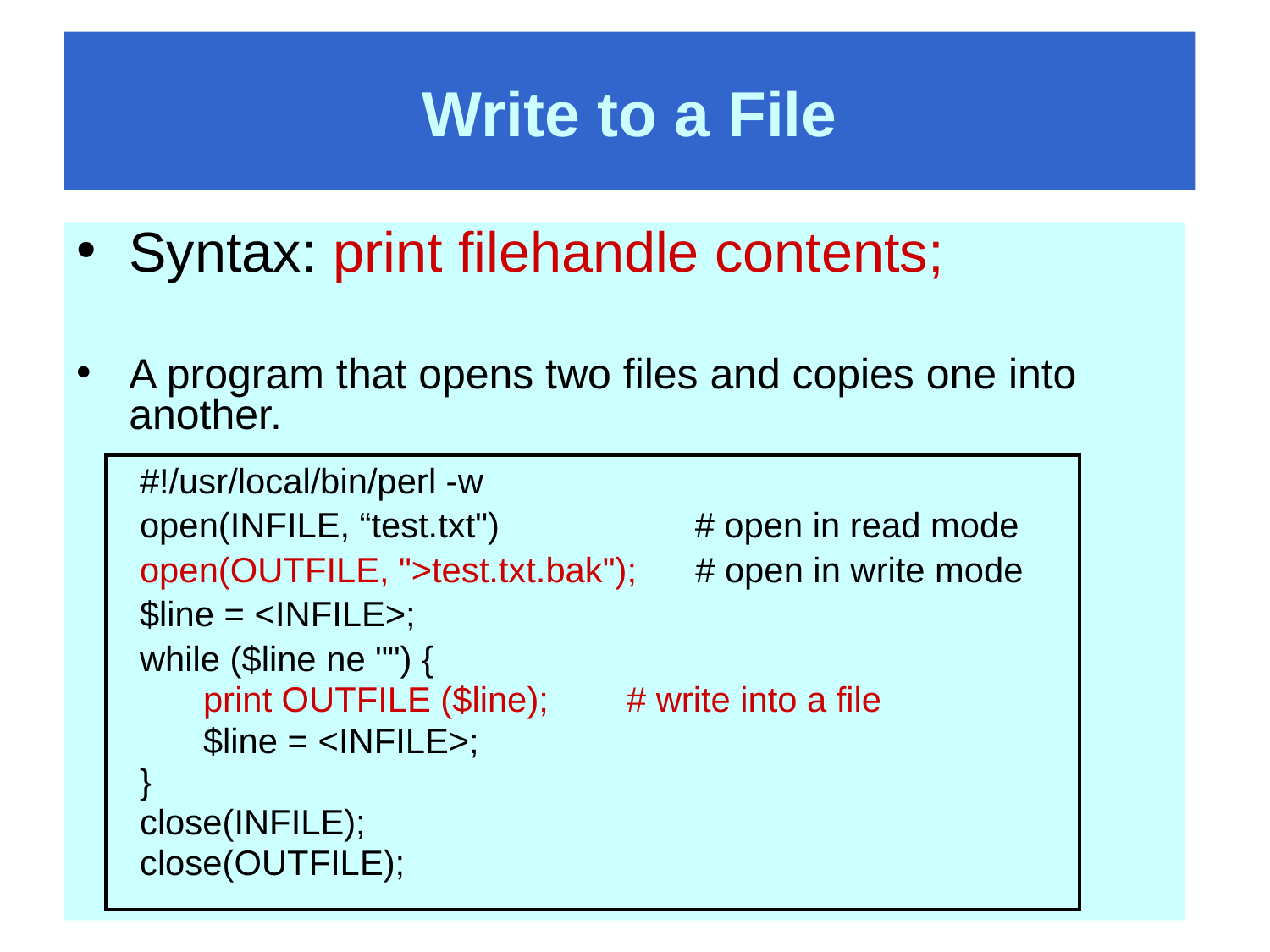

# Write to a File
Syntax: print filehandle contents;

A program that opens two files and copies one into another.

#!/usr/local/bin/perl -w
open(INFILE, “test.txt")	             # open in read mode
open(OUTFILE, ">test.txt.bak");     	# open in write mode
$line = <INFILE>;
while ($line ne "") {
print OUTFILE ($line);    	# write into a file
$line = <INFILE>;
}
close(INFILE);
close(OUTFILE);